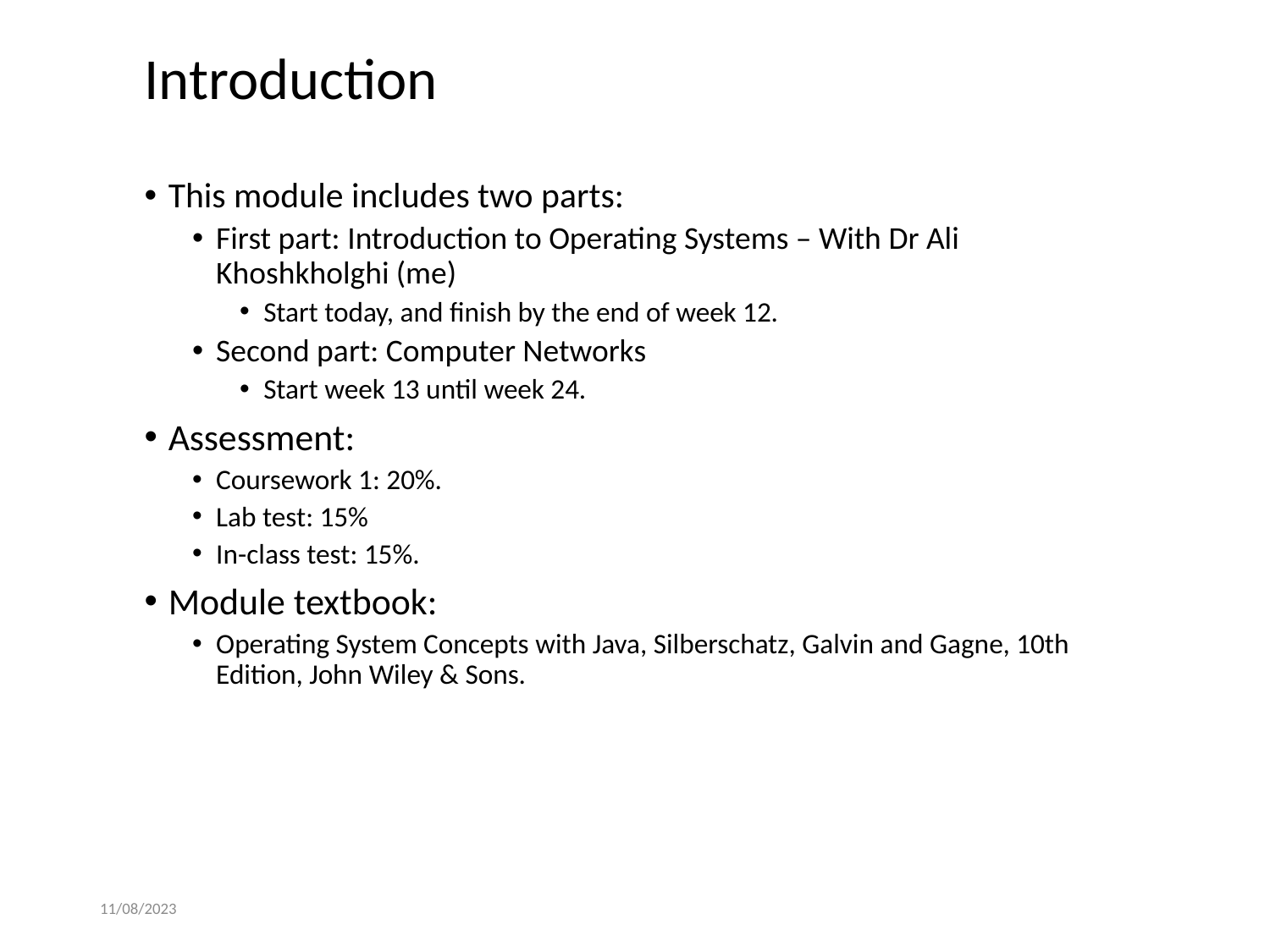

Introduction
This module includes two parts:
First part: Introduction to Operating Systems – With Dr Ali Khoshkholghi (me)
Start today, and finish by the end of week 12.
Second part: Computer Networks
Start week 13 until week 24.
Assessment:
Coursework 1: 20%.
Lab test: 15%
In-class test: 15%.
Module textbook:
Operating System Concepts with Java, Silberschatz, Galvin and Gagne, 10th Edition, John Wiley & Sons.
11/08/2023
2